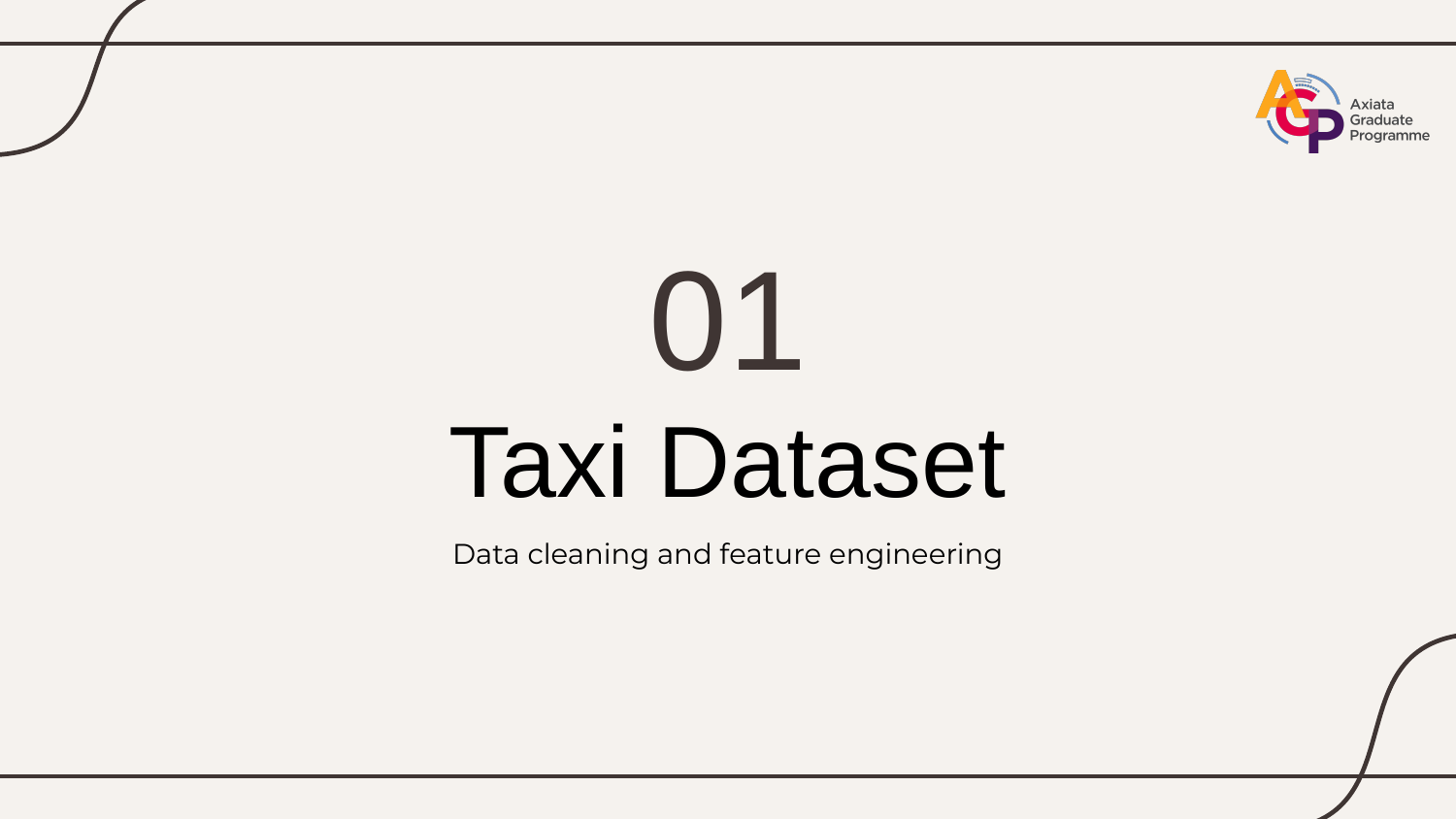

01
# Taxi Dataset
Data cleaning and feature engineering